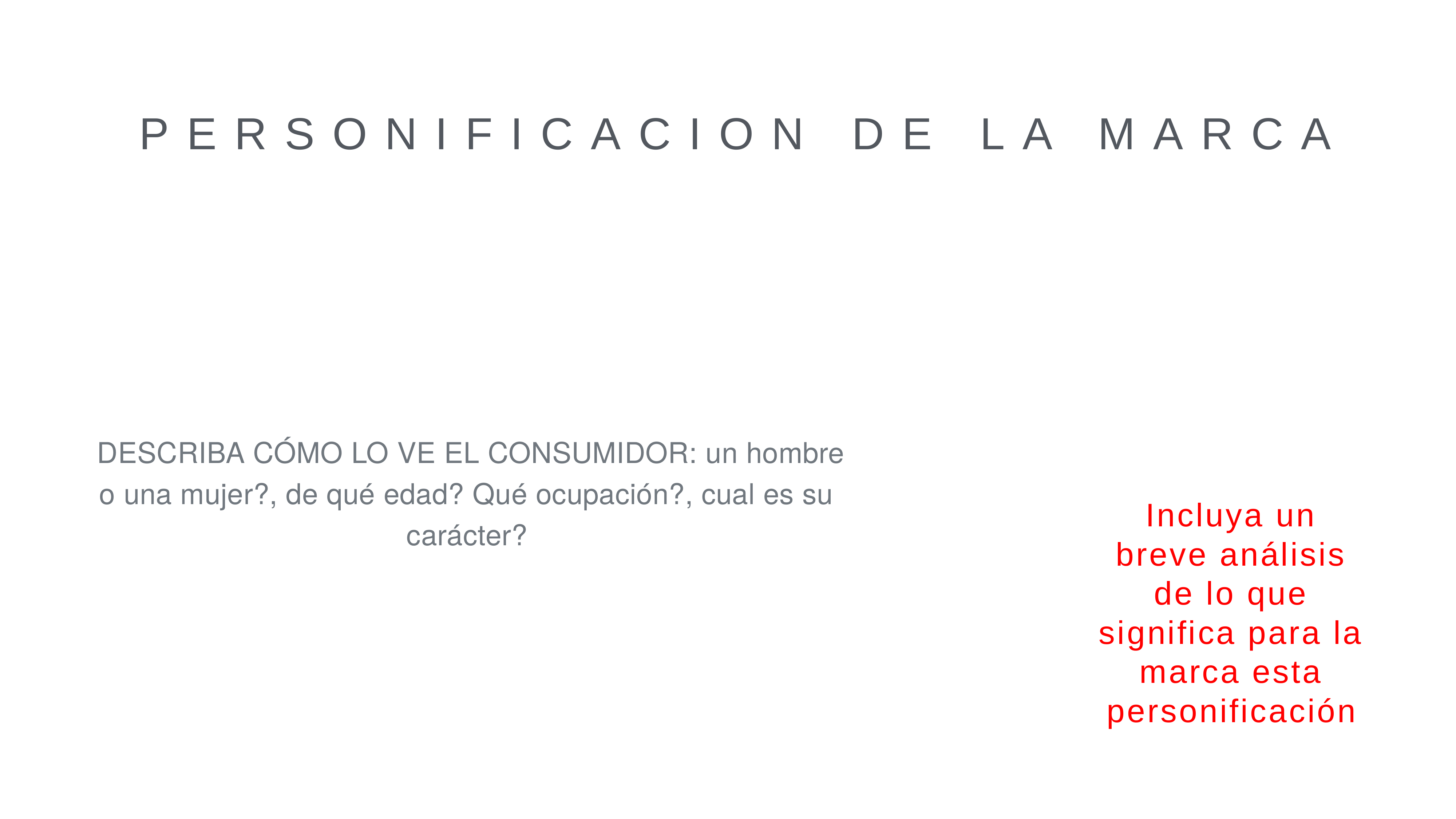

# PERSONIFICACION DE LA MARCA
DESCRIBA CÓMO LO VE EL CONSUMIDOR: un hombre o una mujer?, de qué edad? Qué ocupación?, cual es su carácter?
Incluya un breve análisis de lo que significa para la marca esta personificación